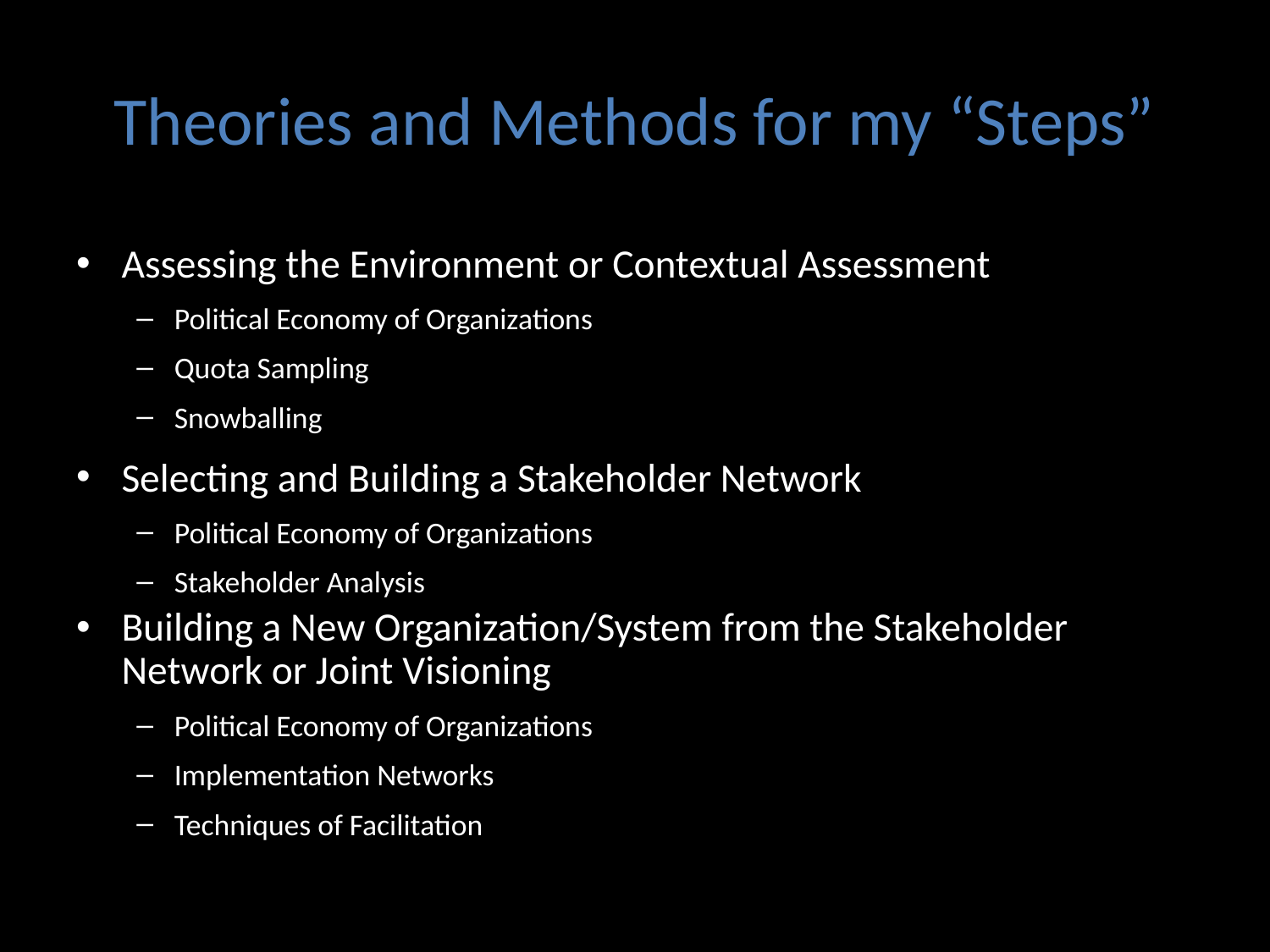

# Theories and Methods for my “Steps”
Assessing the Environment or Contextual Assessment
Political Economy of Organizations
Quota Sampling
Snowballing
Selecting and Building a Stakeholder Network
Political Economy of Organizations
Stakeholder Analysis
Building a New Organization/System from the Stakeholder Network or Joint Visioning
Political Economy of Organizations
Implementation Networks
Techniques of Facilitation